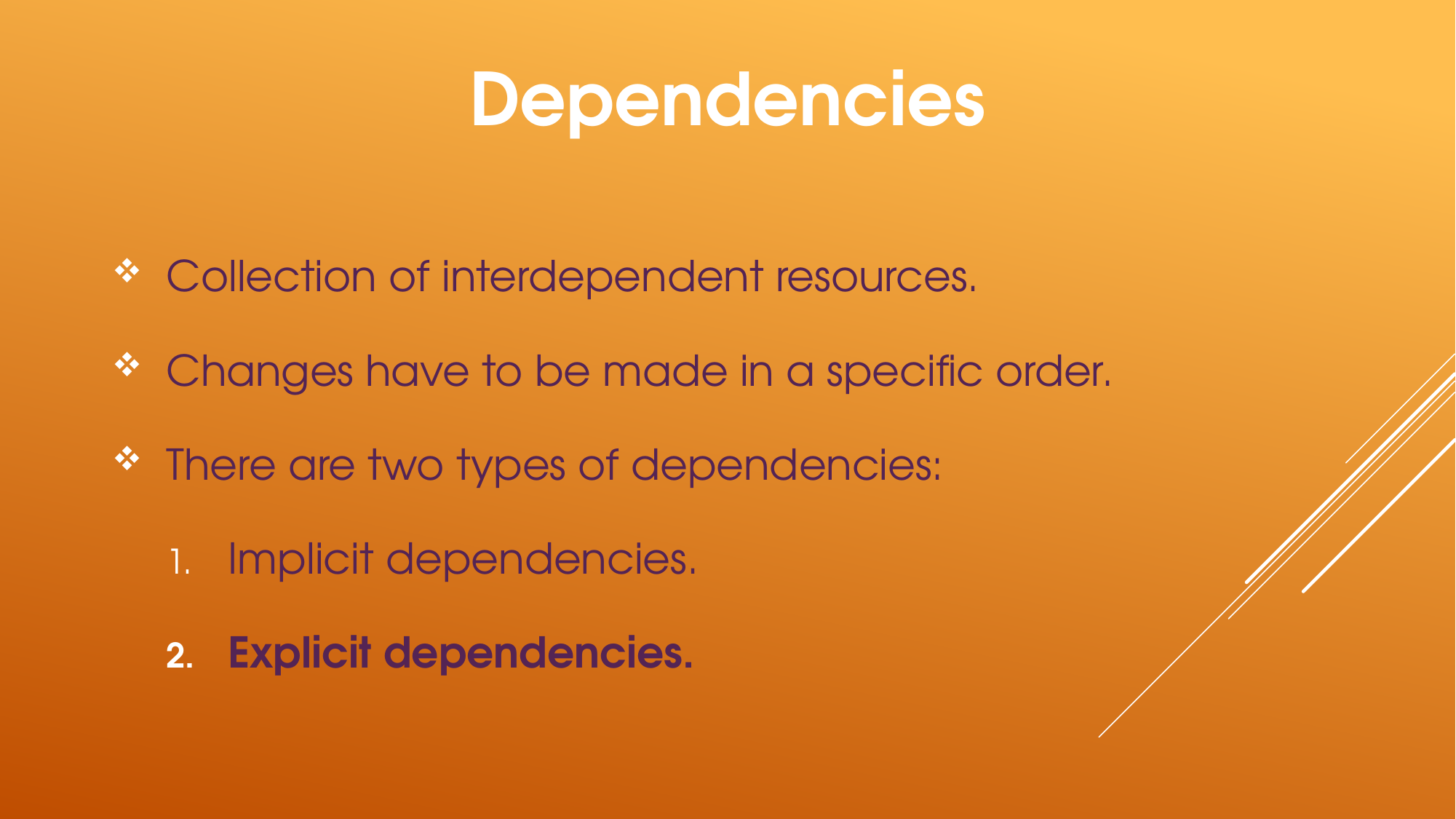

# Dependencies
Collection of interdependent resources.
Changes have to be made in a specific order.
There are two types of dependencies:
Implicit dependencies.
Explicit dependencies.